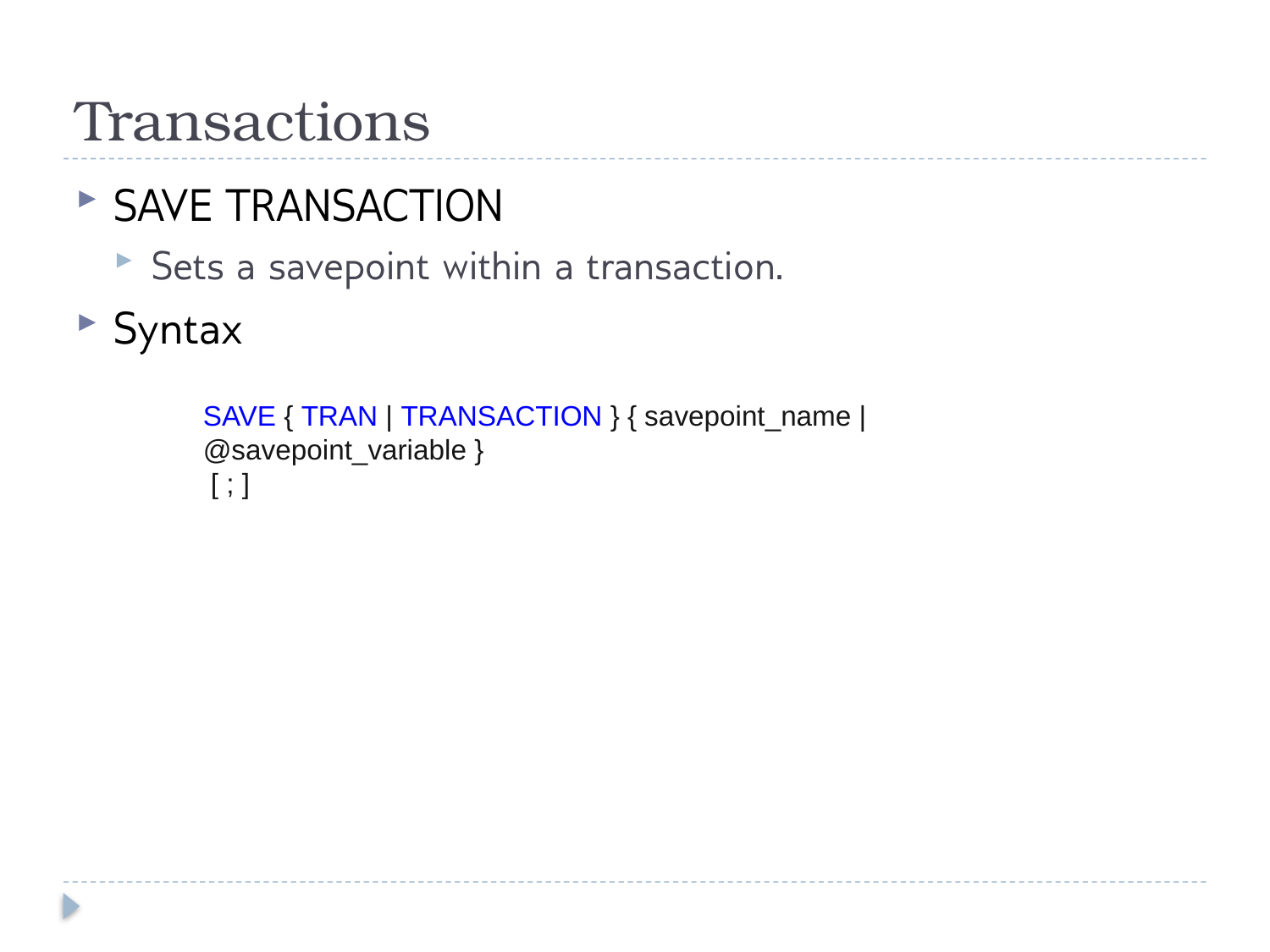

# Transactions
SAVE TRANSACTION
Sets a savepoint within a transaction.
Syntax

SAVE { TRAN | TRANSACTION } { savepoint_name | @savepoint_variable }
 [ ; ]